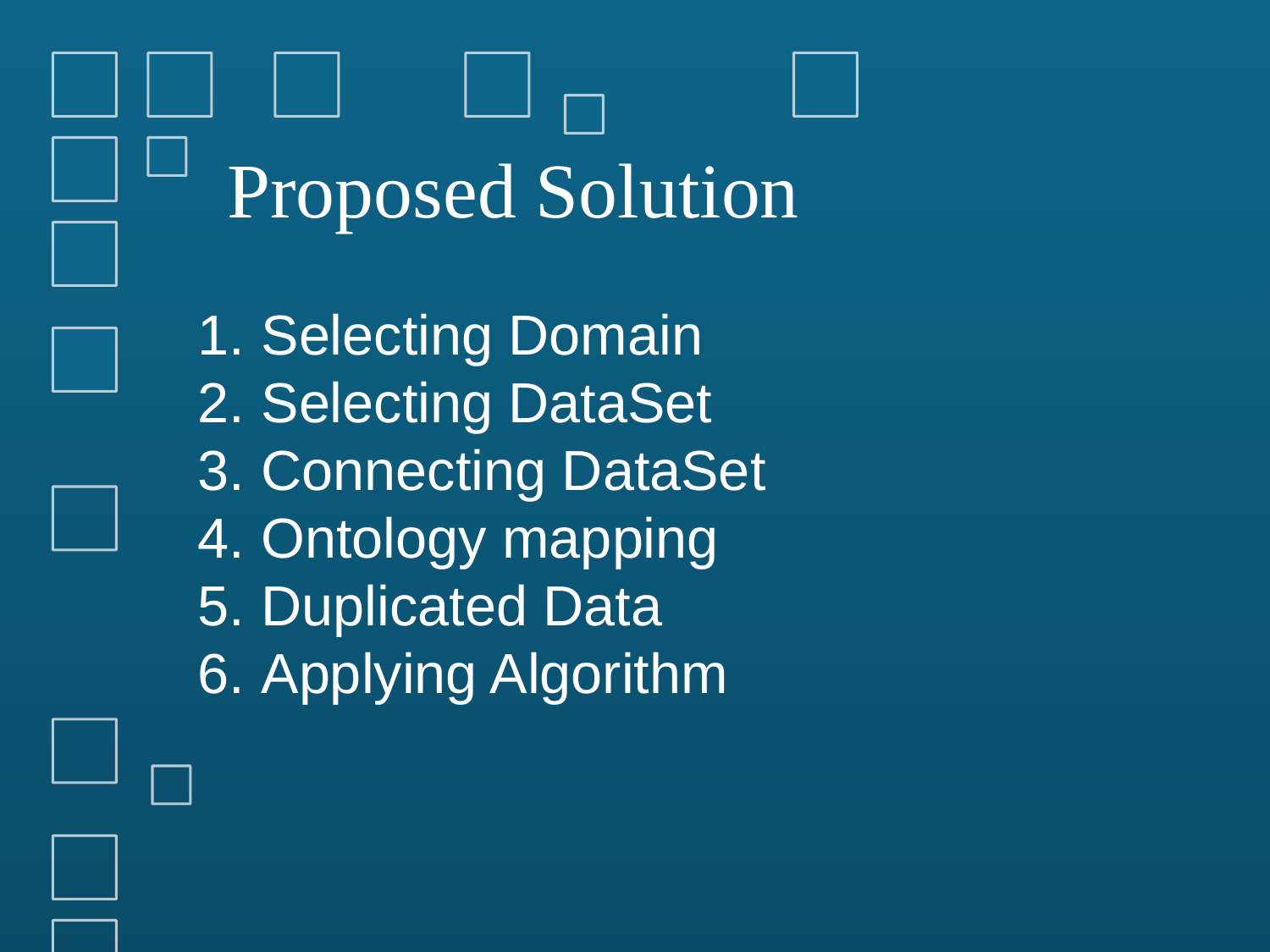

Proposed Solution
Selecting Domain
Selecting DataSet
Connecting DataSet
Ontology mapping
Duplicated Data
Applying Algorithm